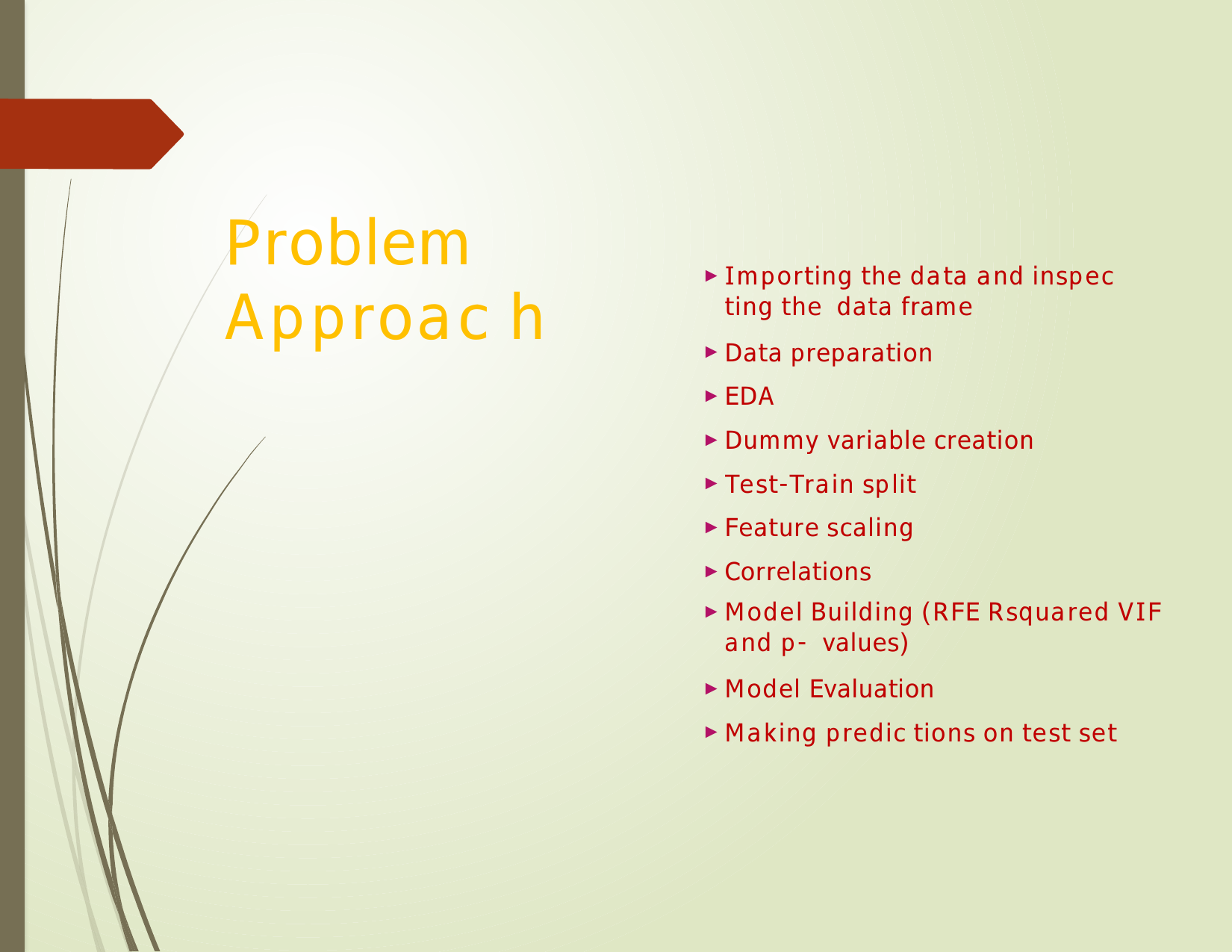

Problem  Approac h
Importing the data and inspec ting the  data frame
Data preparation
EDA
Dummy variable creation
Test-Train split
Feature scaling
Correlations
Model Building (RFE Rsquared VIF and p-  values)
Model Evaluation
Making predic tions on test set